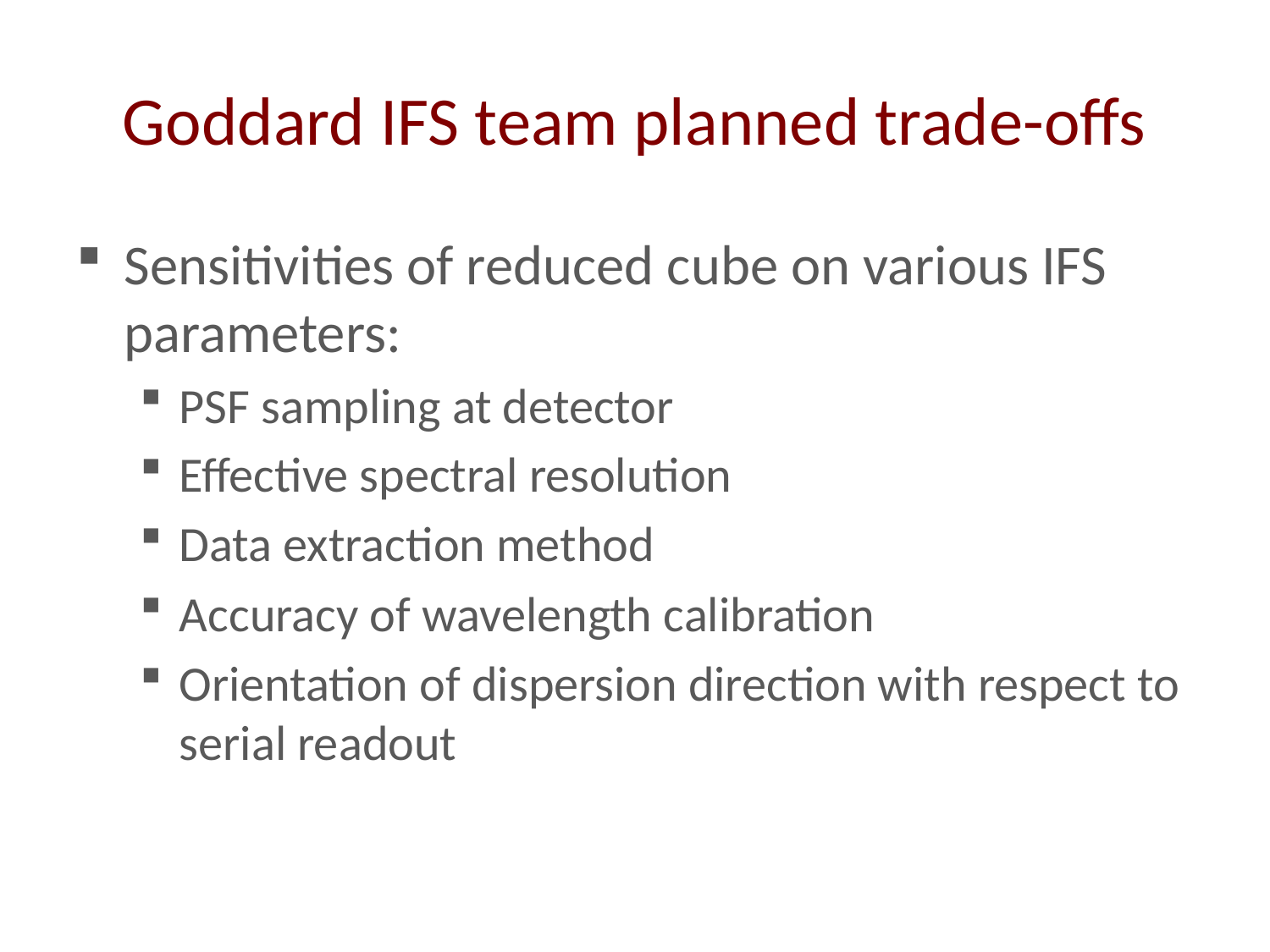

# Goddard IFS team planned trade-offs
Sensitivities of reduced cube on various IFS parameters:
PSF sampling at detector
Effective spectral resolution
Data extraction method
Accuracy of wavelength calibration
Orientation of dispersion direction with respect to serial readout